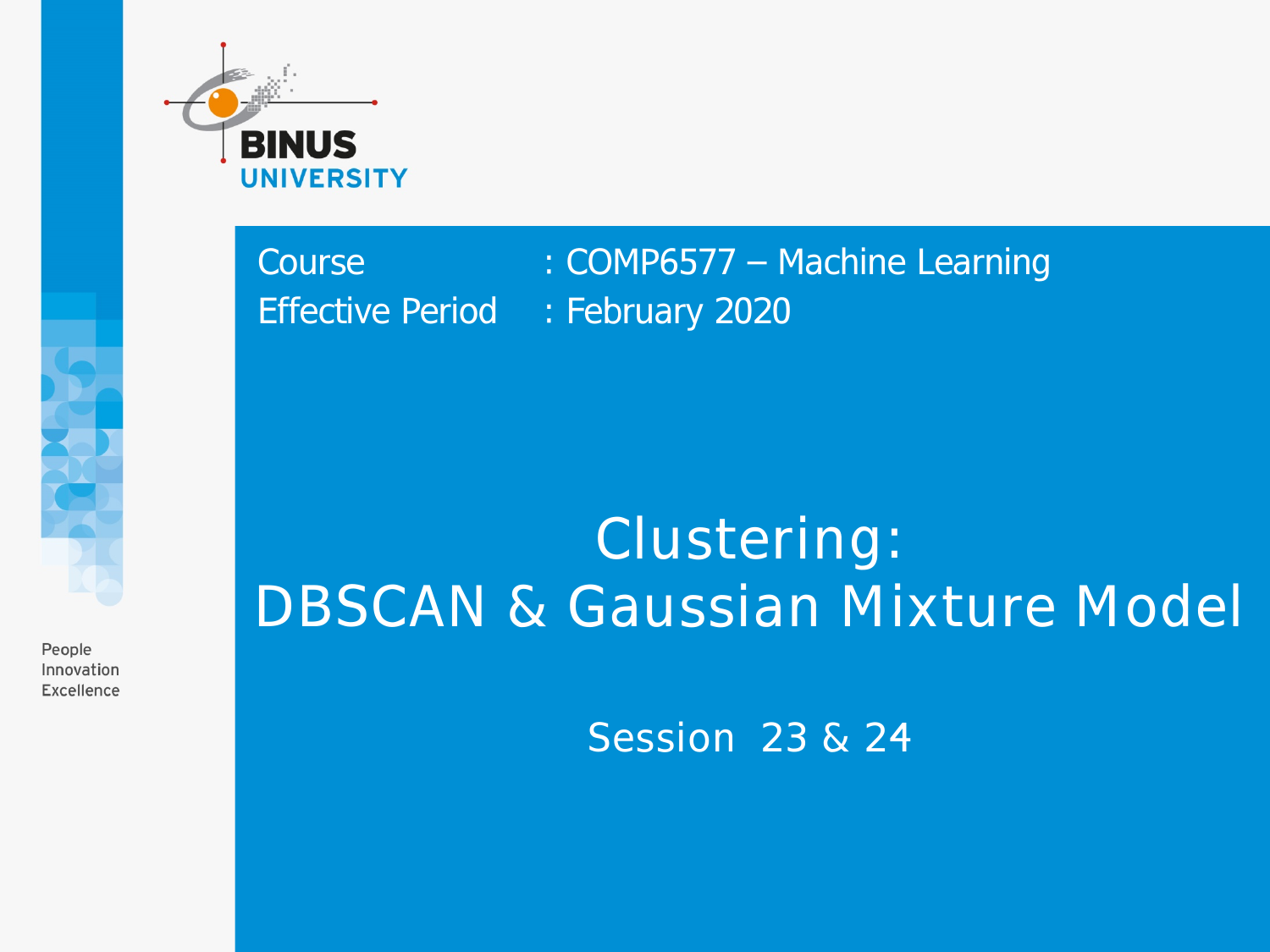

Course		: COMP6577 – Machine Learning
Effective Period	: February 2020
# Clustering: DBSCAN & Gaussian Mixture Model Session  23 & 24